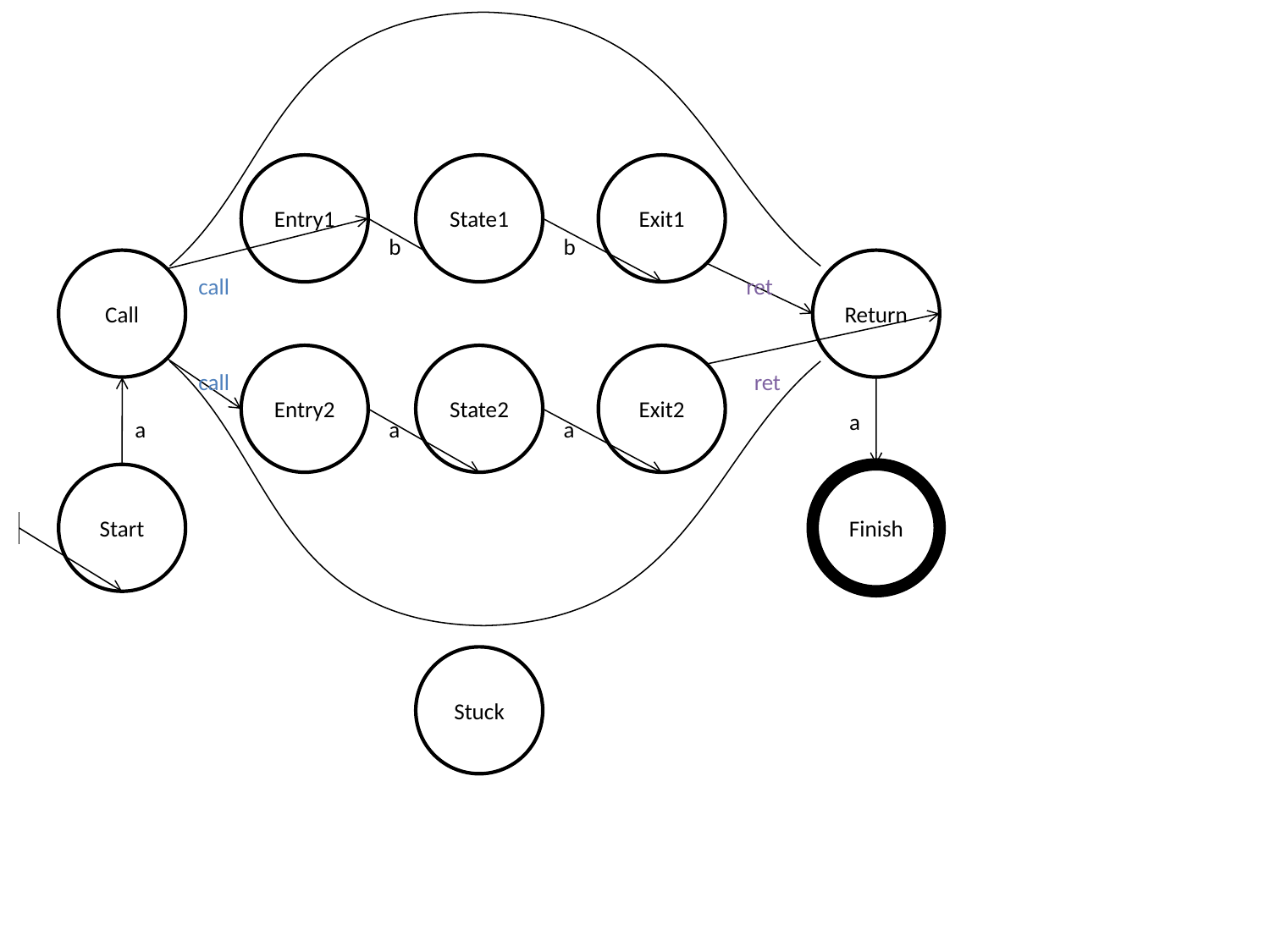

Entry1
State1
Exit1
b
b
Call
Return
call
ret
Entry2
State2
Exit2

call
ret
a
a
a
a
Start
Finish
Stuck